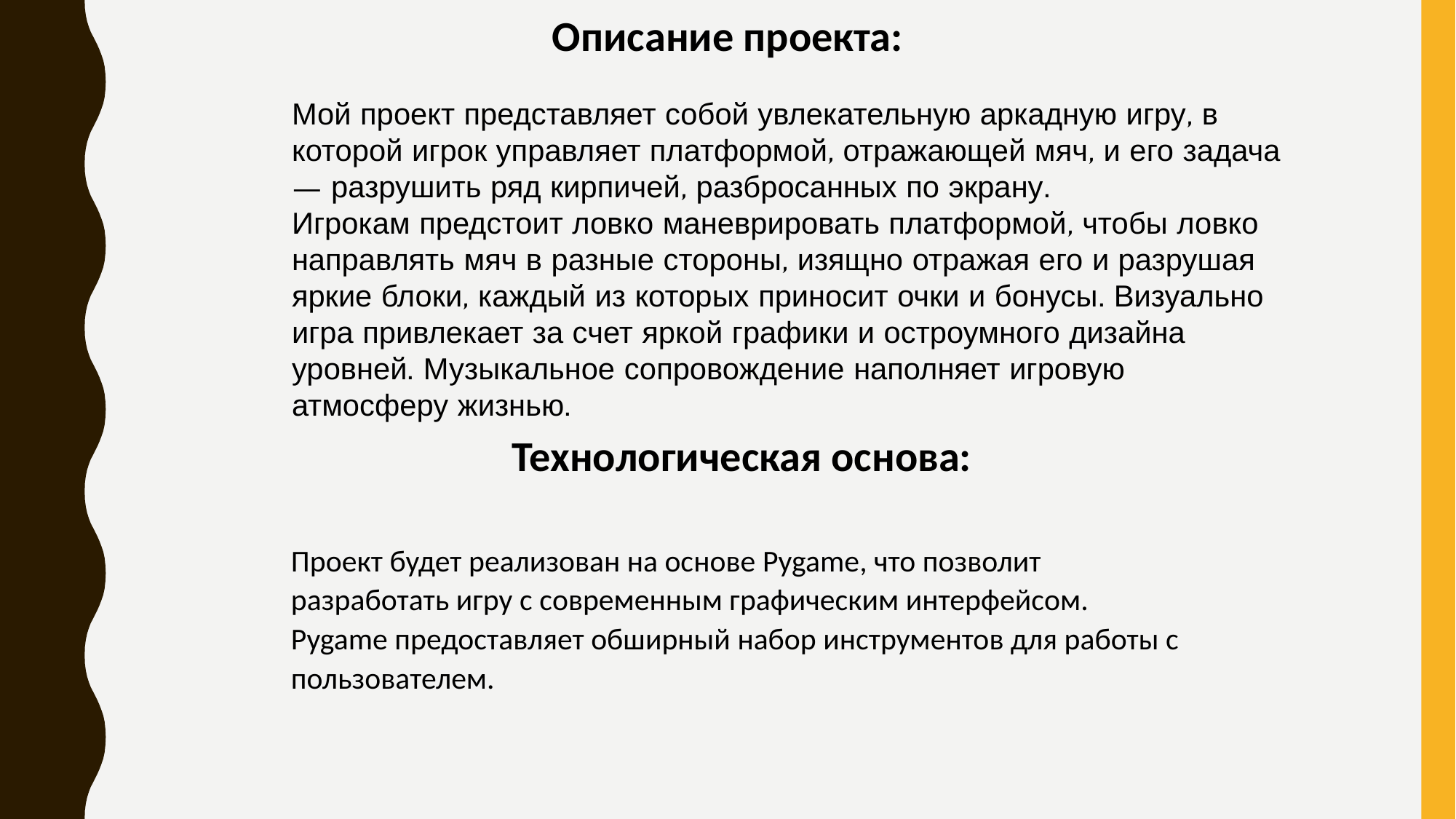

Описание проекта:
Мой проект представляет собой увлекательную аркадную игру, в которой игрок управляет платформой, отражающей мяч, и его задача — разрушить ряд кирпичей, разбросанных по экрану.
Игрокам предстоит ловко маневрировать платформой, чтобы ловко направлять мяч в разные стороны, изящно отражая его и разрушая яркие блоки, каждый из которых приносит очки и бонусы. Визуально игра привлекает за счет яркой графики и остроумного дизайна уровней. Музыкальное сопровождение наполняет игровую атмосферу жизнью.
Технологическая основа:

Проект будет реализован на основе Pygame, что позволит разработать игру с современным графическим интерфейсом. Pygame предоставляет обширный набор инструментов для работы с пользователем.